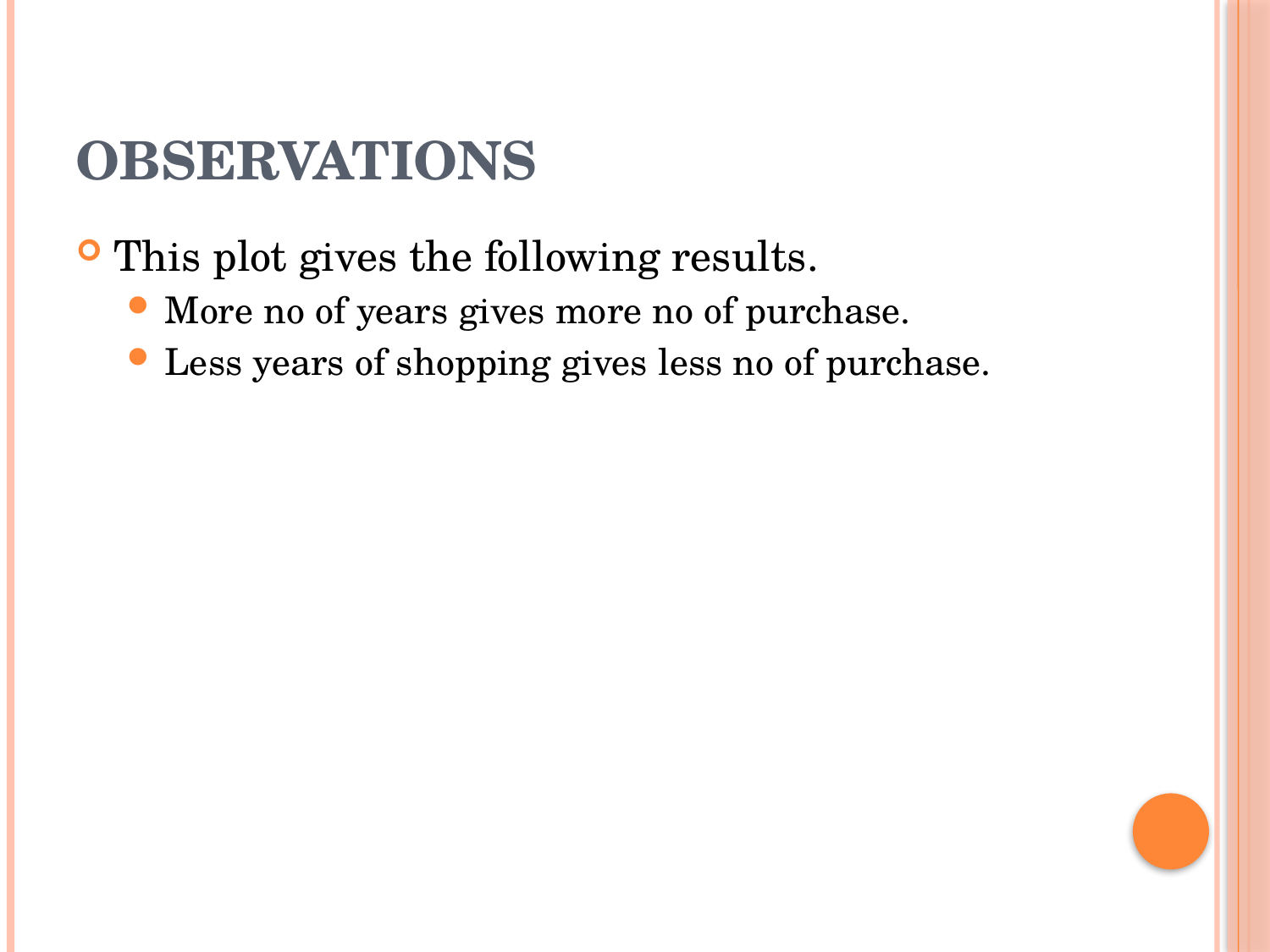

# observations
This plot gives the following results.
More no of years gives more no of purchase.
Less years of shopping gives less no of purchase.